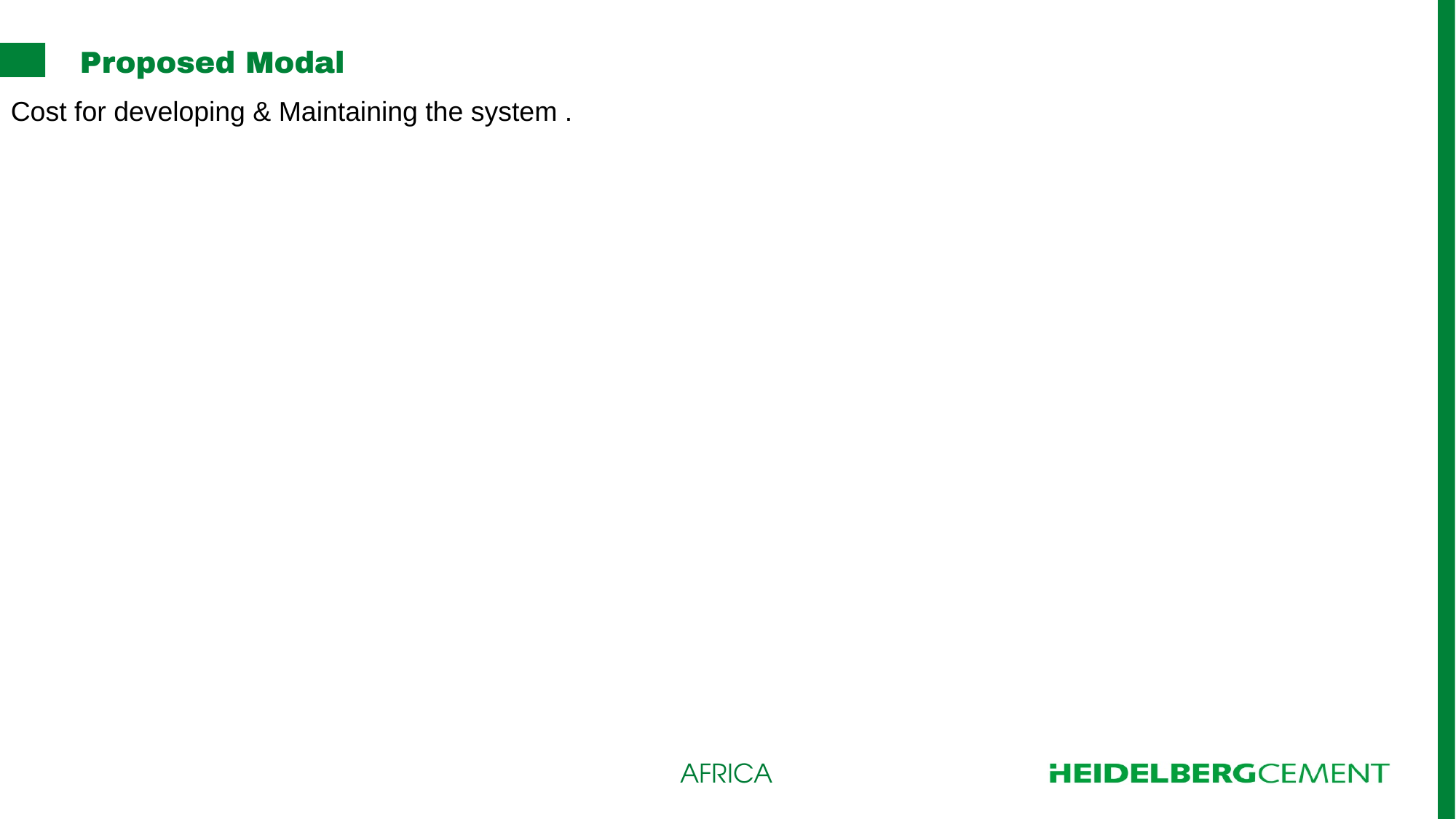

# Proposed Modal
Cost for developing & Maintaining the system .